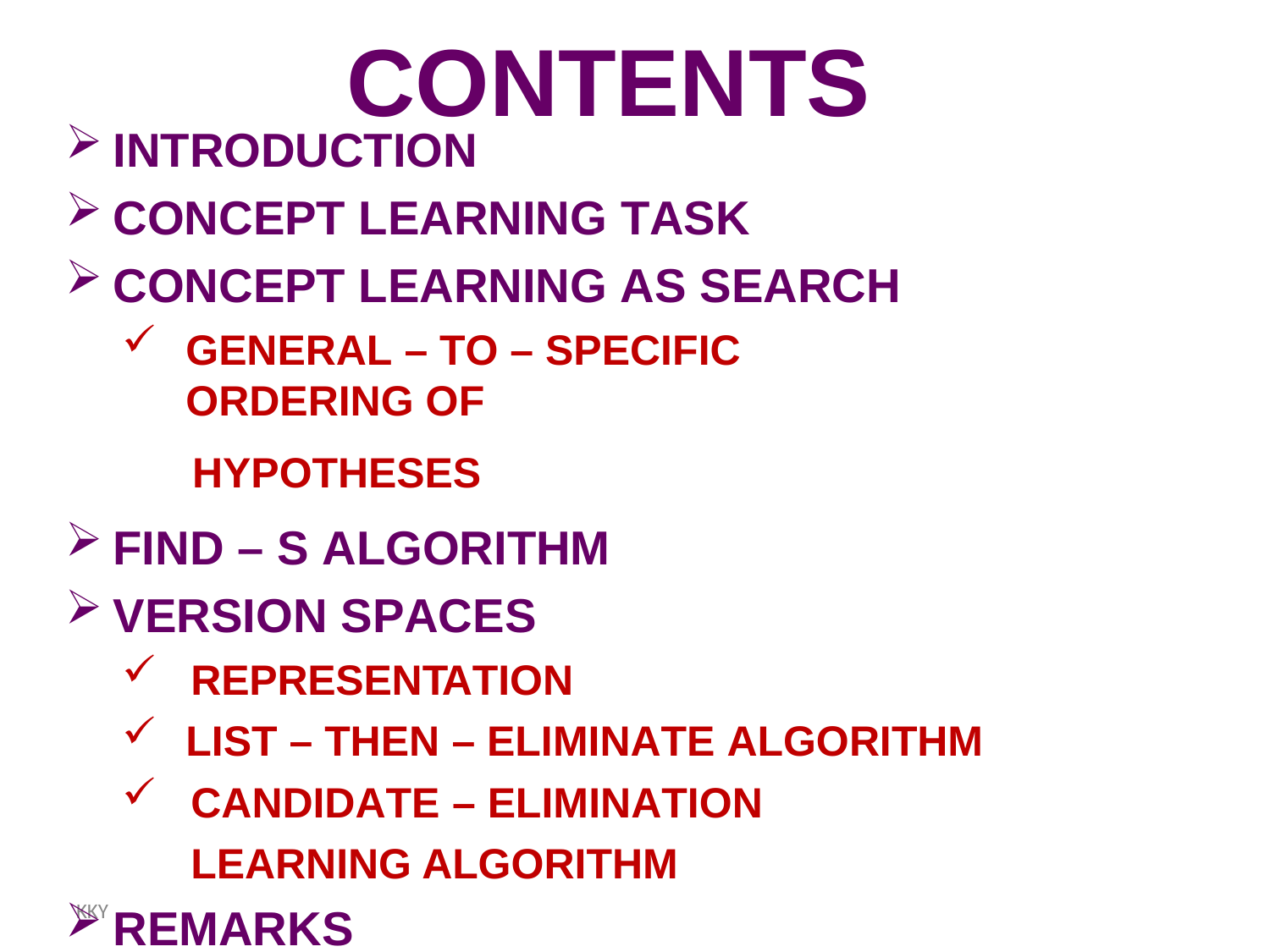

# CONTENTS
INTRODUCTION
CONCEPT LEARNING TASK
CONCEPT LEARNING AS SEARCH
GENERAL – TO – SPECIFIC	ORDERING OF
HYPOTHESES
FIND – S ALGORITHM
VERSION SPACES
REPRESENTATION
LIST – THEN – ELIMINATE ALGORITHM
CANDIDATE – ELIMINATION	LEARNING ALGORITHM
REMARKS
KKY

2